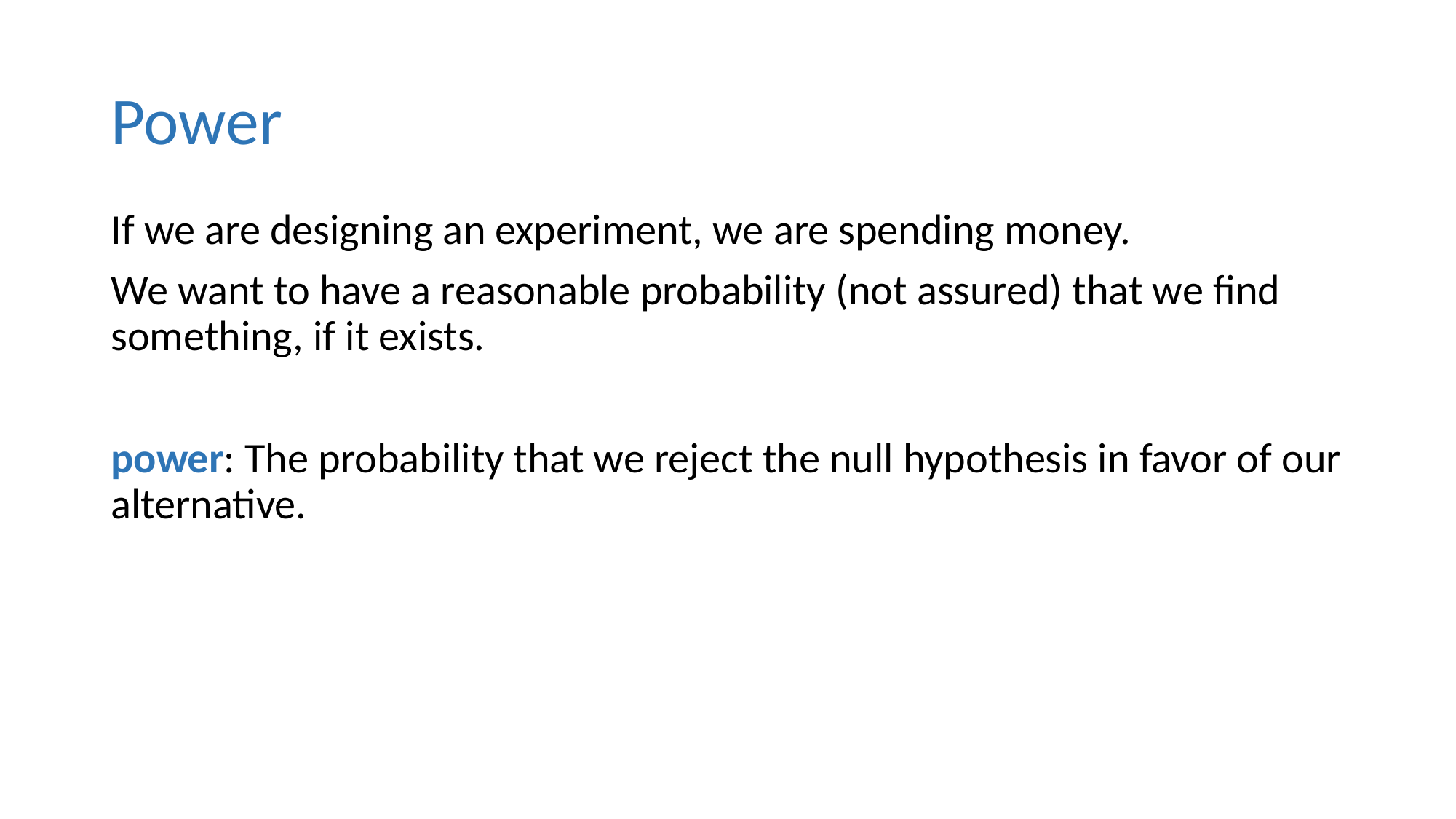

# Power
If we are designing an experiment, we are spending money.
We want to have a reasonable probability (not assured) that we find something, if it exists.

power: The probability that we reject the null hypothesis in favor of our alternative.